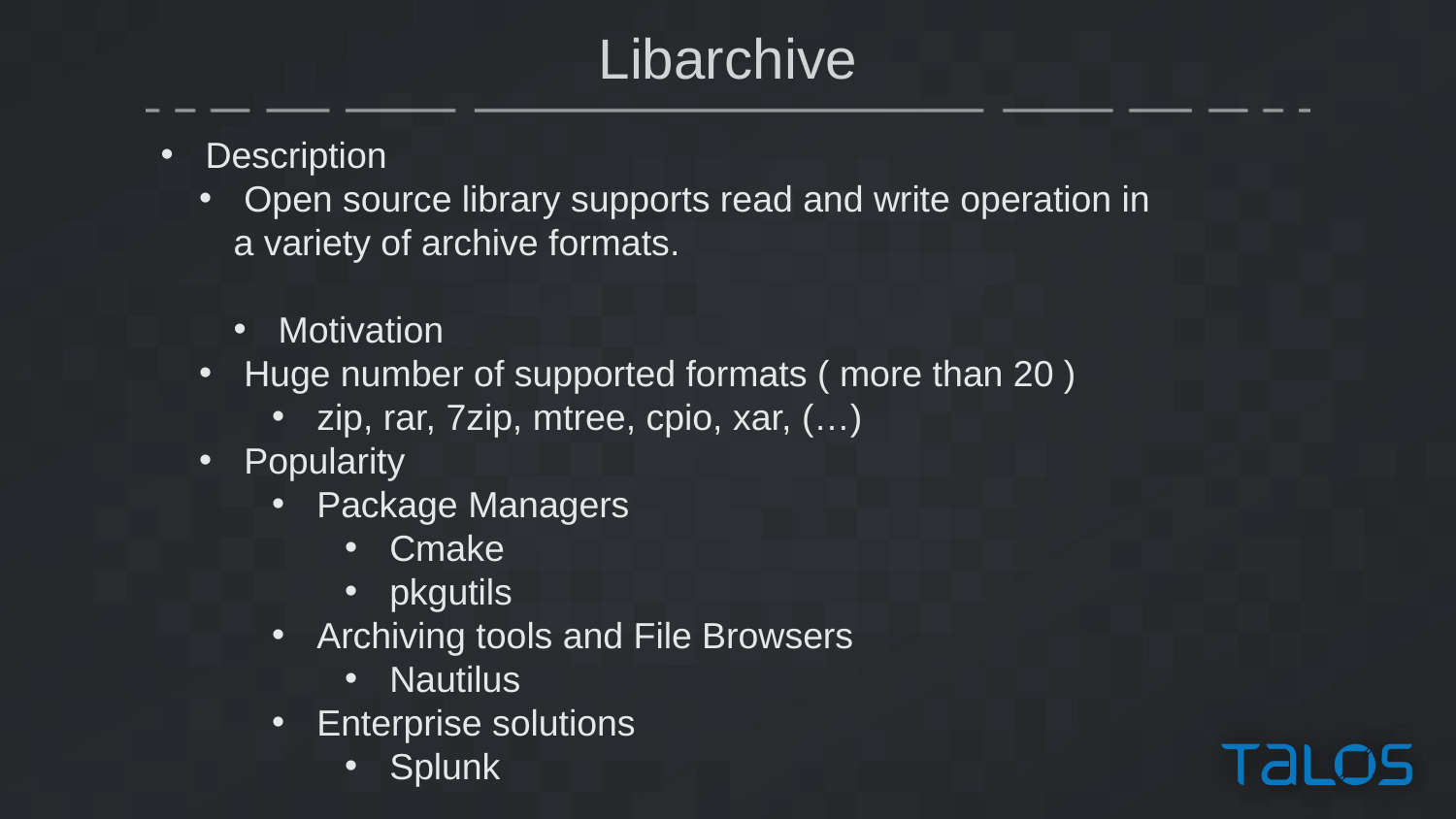

# Libarchive
 Description
 Open source library supports read and write operation in
a variety of archive formats.

 Motivation
 Huge number of supported formats ( more than 20 )
 zip, rar, 7zip, mtree, cpio, xar, (…)
 Popularity
 Package Managers
 Cmake
 pkgutils
 Archiving tools and File Browsers
 Nautilus
 Enterprise solutions
 Splunk